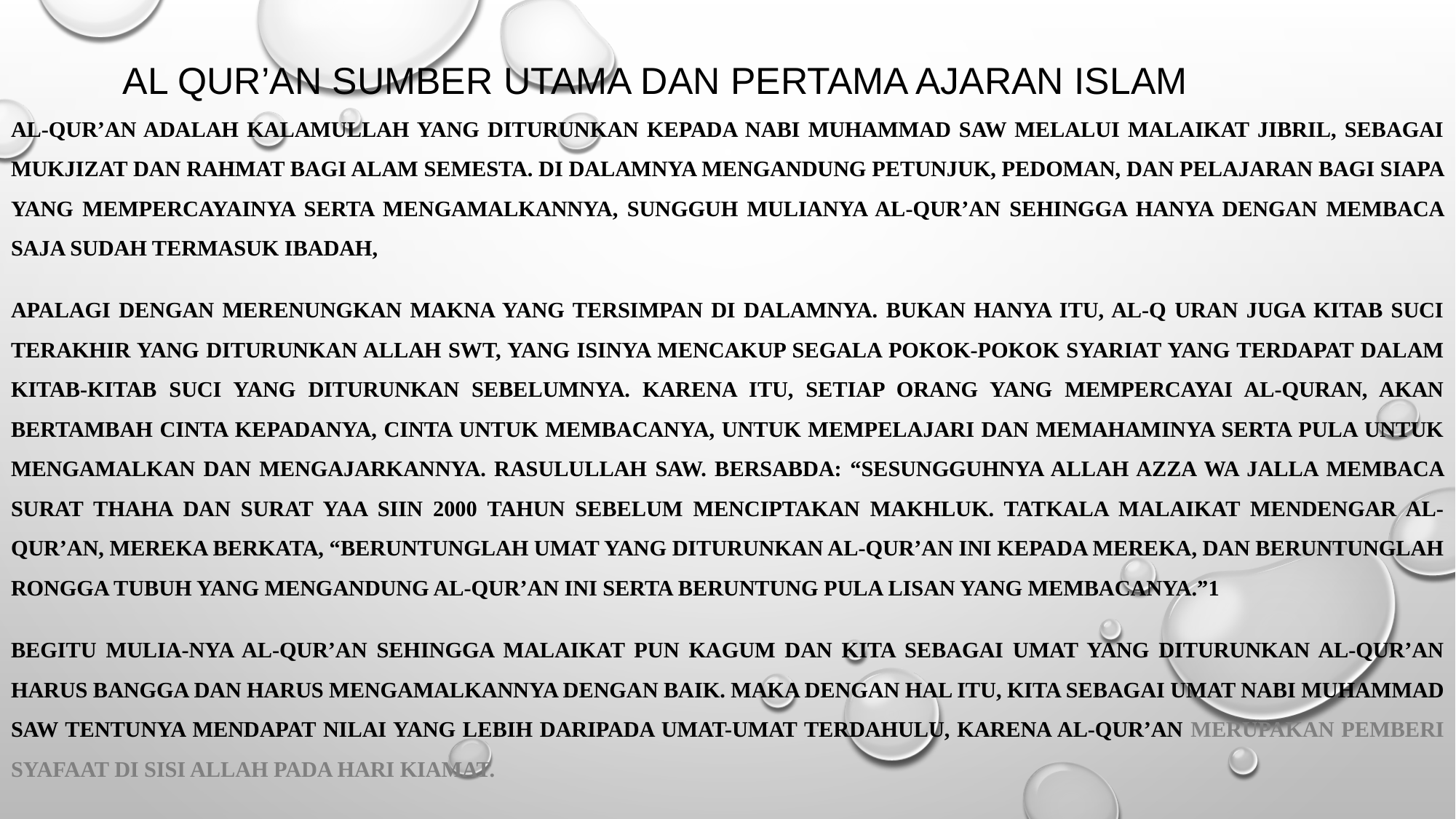

# AL QUR’AN SUMBER UTAMA DAN PERTAMA AJARAN ISLAM
Al-Qur’an adalah kalamullah yang diturunkan kepada Nabi Muhammad Saw melalui Malaikat Jibril, sebagai mukjizat dan rahmat bagi alam semesta. Di dalamnya mengandung petunjuk, pedoman, dan pelajaran bagi siapa yang mempercayainya serta mengamalkannya, sungguh mulianya Al-Qur’an sehingga hanya dengan membaca saja sudah termasuk ibadah,
apalagi dengan merenungkan makna yang tersimpan di dalamnya. Bukan hanya itu, Al-Q uran juga kitab suci terakhir yang diturunkan Allah Swt, yang isinya mencakup segala pokok-pokok syariat yang terdapat dalam kitab-kitab suci yang diturunkan sebelumnya. Karena itu, setiap orang yang mempercayai Al-Quran, akan bertambah cinta kepadanya, cinta untuk membacanya, untuk mempelajari dan memahaminya serta pula untuk mengamalkan dan mengajarkannya. Rasulullah Saw. Bersabda: “Sesungguhnya Allah Azza Wa Jalla membaca surat Thaha dan Surat Yaa Siin 2000 tahun sebelum menciptakan makhluk. Tatkala malaikat mendengar Al-Qur’an, mereka berkata, “Beruntunglah umat yang diturunkan Al-Qur’an ini kepada mereka, dan beruntunglah rongga tubuh yang mengandung Al-Qur’an ini serta beruntung pula lisan yang membacanya.”1
Begitu mulia-Nya Al-Qur’an sehingga malaikat pun kagum dan kita sebagai umat yang diturunkan Al-Qur’an harus bangga dan harus mengamalkannya dengan baik. Maka dengan hal itu, kita sebagai umat Nabi Muhammad Saw tentunya mendapat nilai yang lebih daripada umat-umat terdahulu, karena Al-Qur’an merupakan pemberi syafaat di sisi Allah pada hari kiamat.